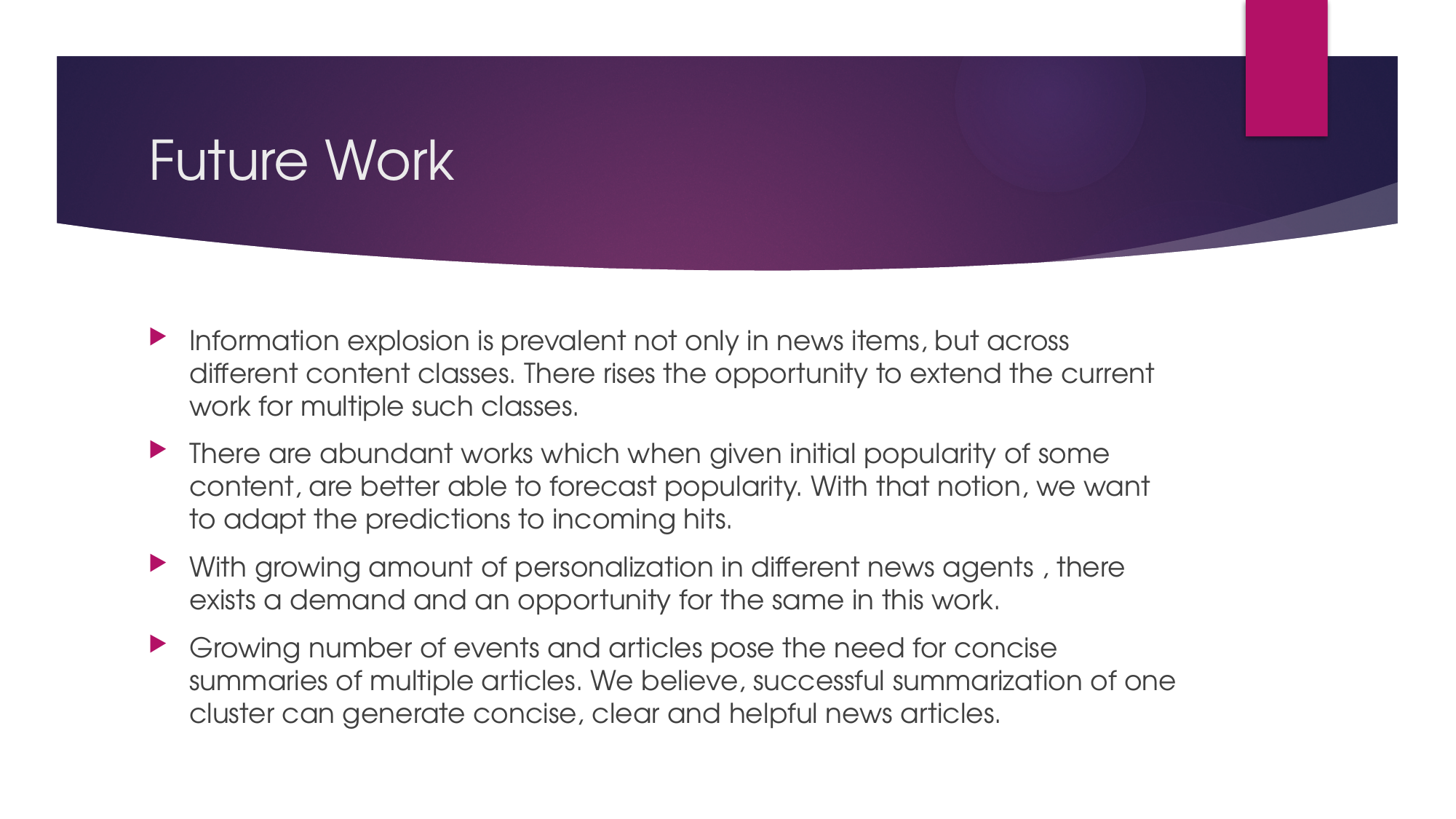

# Future Work
Information explosion is prevalent not only in news items, but across different content classes. There rises the opportunity to extend the current work for multiple such classes.
There are abundant works which when given initial popularity of some content, are better able to forecast popularity. With that notion, we want to adapt the predictions to incoming hits.
With growing amount of personalization in different news agents , there exists a demand and an opportunity for the same in this work.
Growing number of events and articles pose the need for concise summaries of multiple articles. We believe, successful summarization of one cluster can generate concise, clear and helpful news articles.